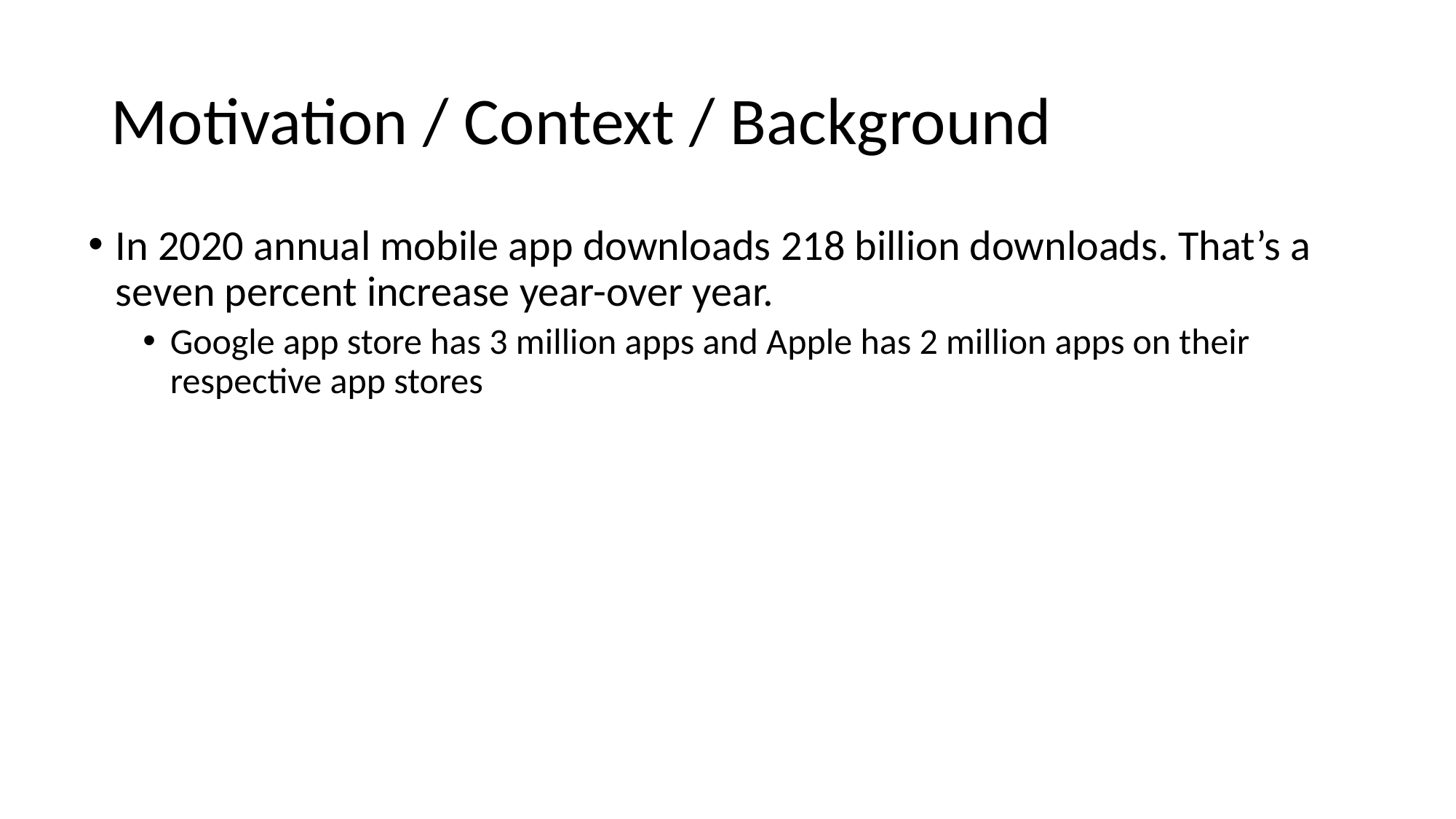

# Motivation / Context / Background
In 2020 annual mobile app downloads 218 billion downloads. That’s a seven percent increase year-over year.
Google app store has 3 million apps and Apple has 2 million apps on their respective app stores